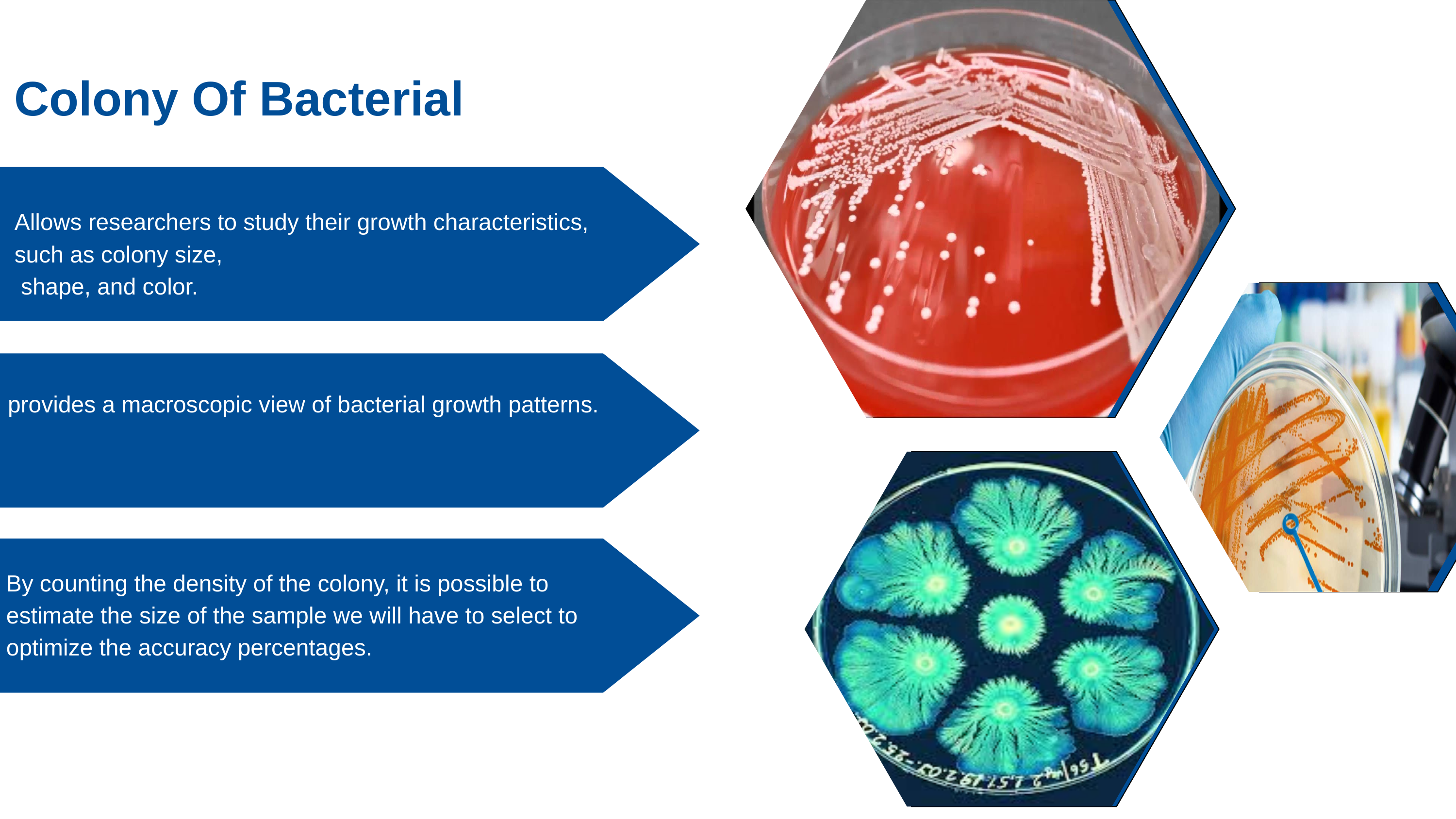

Colony Of Bacterial

Allows researchers to study their growth characteristics, such as colony size,
 shape, and color.

provides a macroscopic view of bacterial growth patterns.

By counting the density of the colony, it is possible to estimate the size of the sample we will have to select to optimize the accuracy percentages.